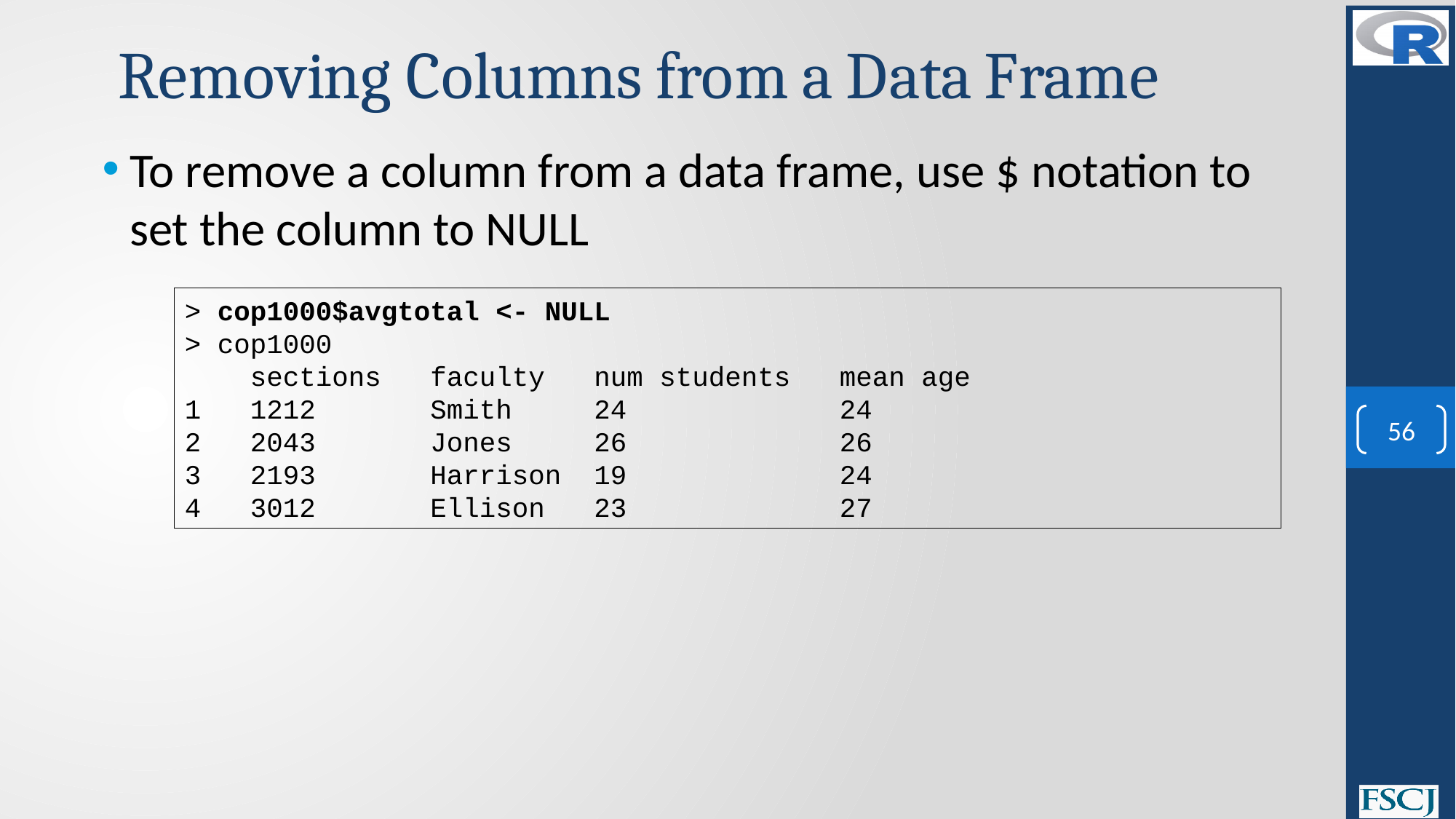

# Removing Columns from a Data Frame
To remove a column from a data frame, use $ notation to set the column to NULL
> cop1000$avgtotal <- NULL
> cop1000
    sections   faculty   num students   mean age
1   1212       Smith     24             24
2   2043       Jones     26             26
3   2193       Harrison  19             24
4   3012       Ellison   23             27
56